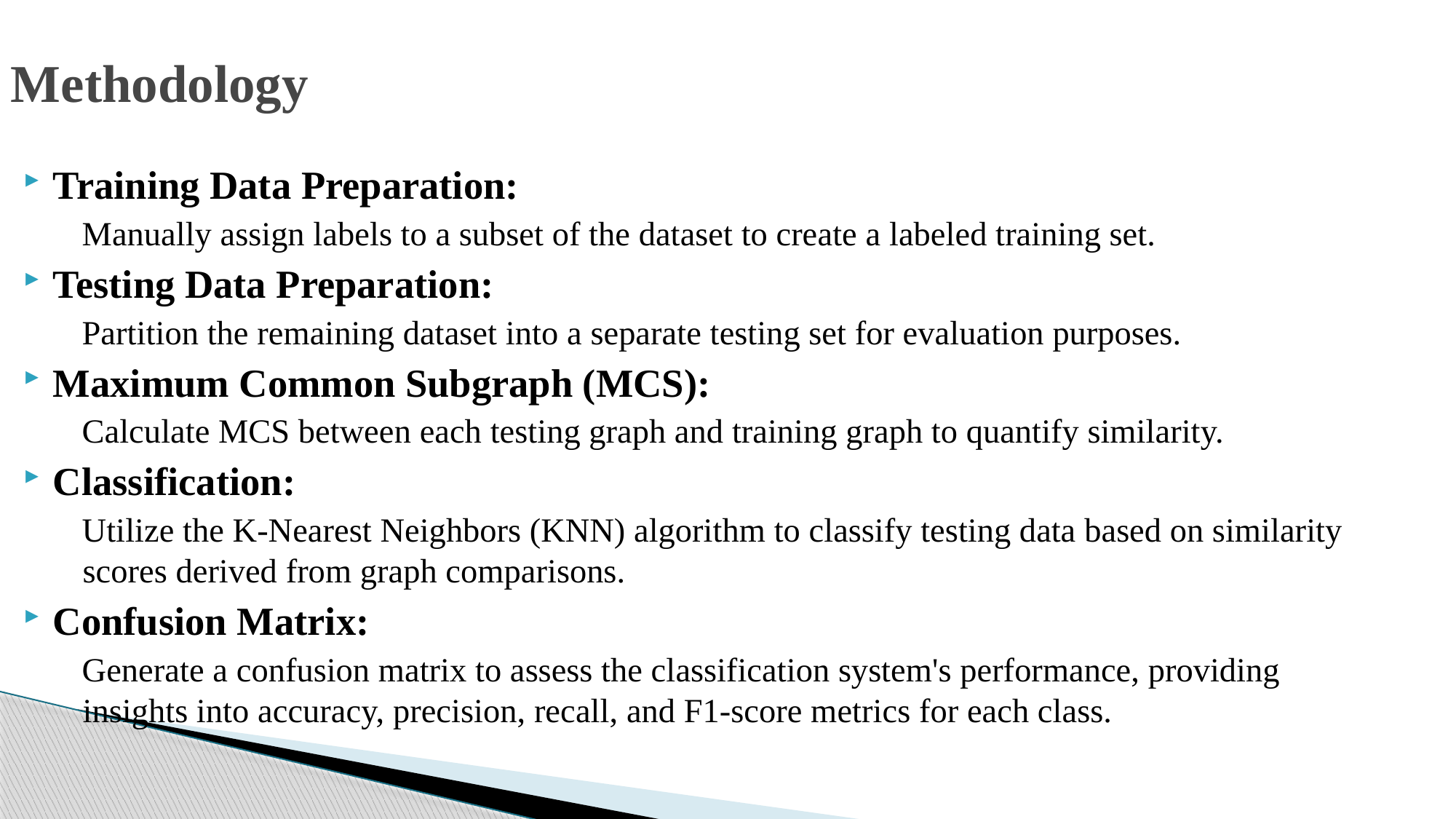

# Methodology
Training Data Preparation:
   Manually assign labels to a subset of the dataset to create a labeled training set.
Testing Data Preparation:
   Partition the remaining dataset into a separate testing set for evaluation purposes.
Maximum Common Subgraph (MCS):
   Calculate MCS between each testing graph and training graph to quantify similarity.
Classification:
   Utilize the K-Nearest Neighbors (KNN) algorithm to classify testing data based on similarity scores derived from graph comparisons.
Confusion Matrix:
   Generate a confusion matrix to assess the classification system's performance, providing insights into accuracy, precision, recall, and F1-score metrics for each class.